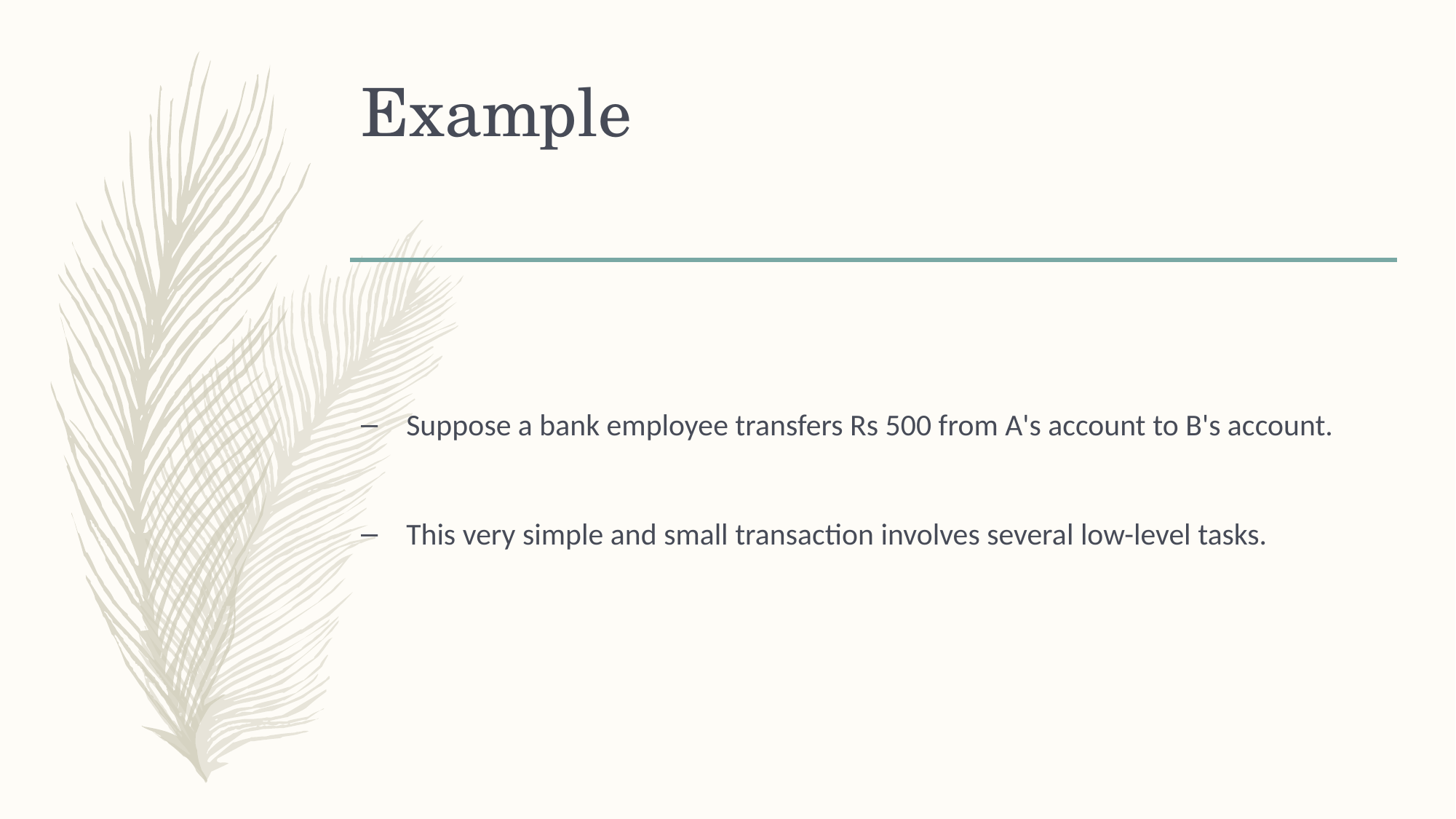

# Example

 Suppose a bank employee transfers Rs 500 from A's account to B's account.

 This very simple and small transaction involves several low-level tasks.